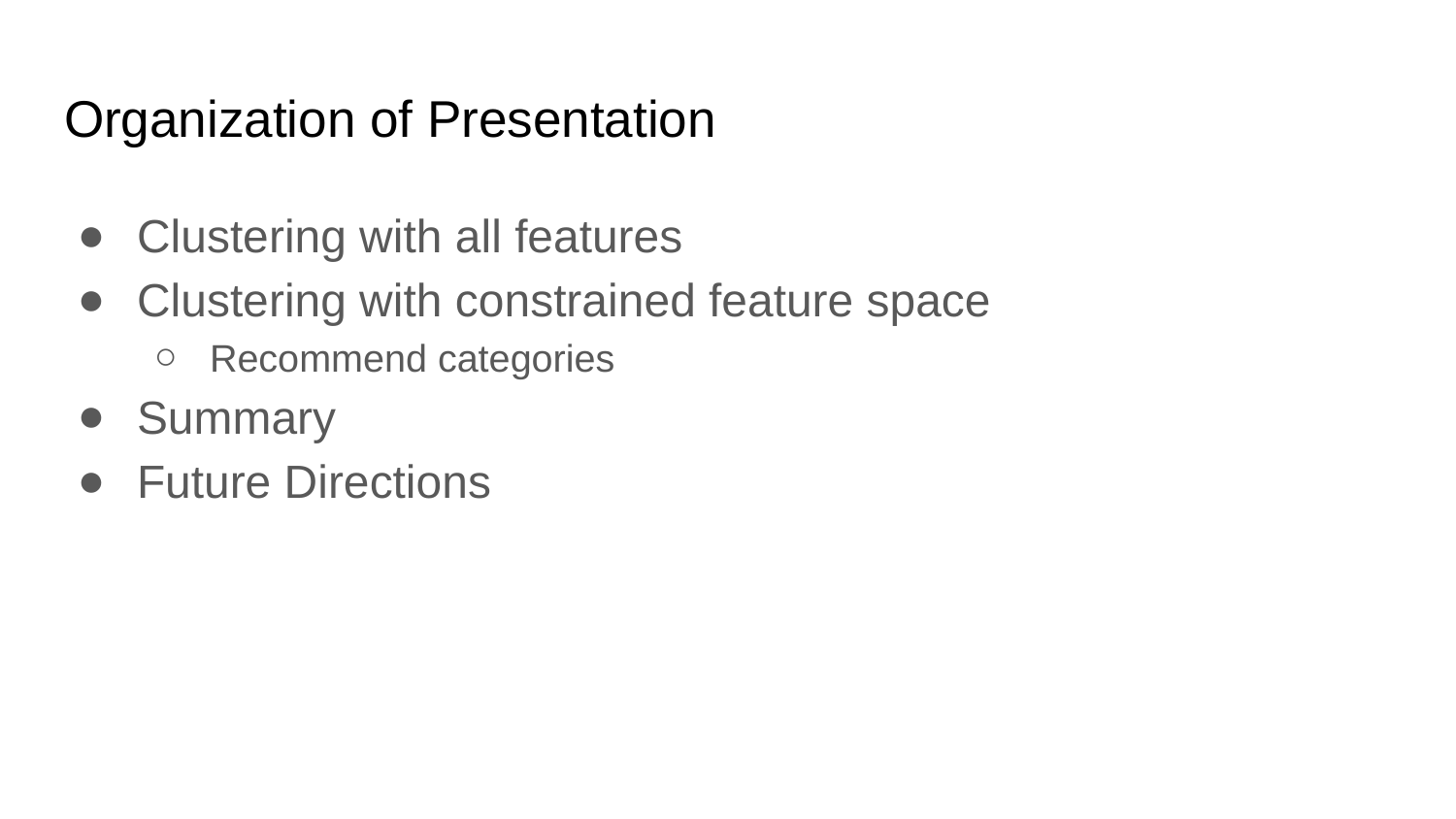

# Organization of Presentation
Clustering with all features
Clustering with constrained feature space
Recommend categories
Summary
Future Directions